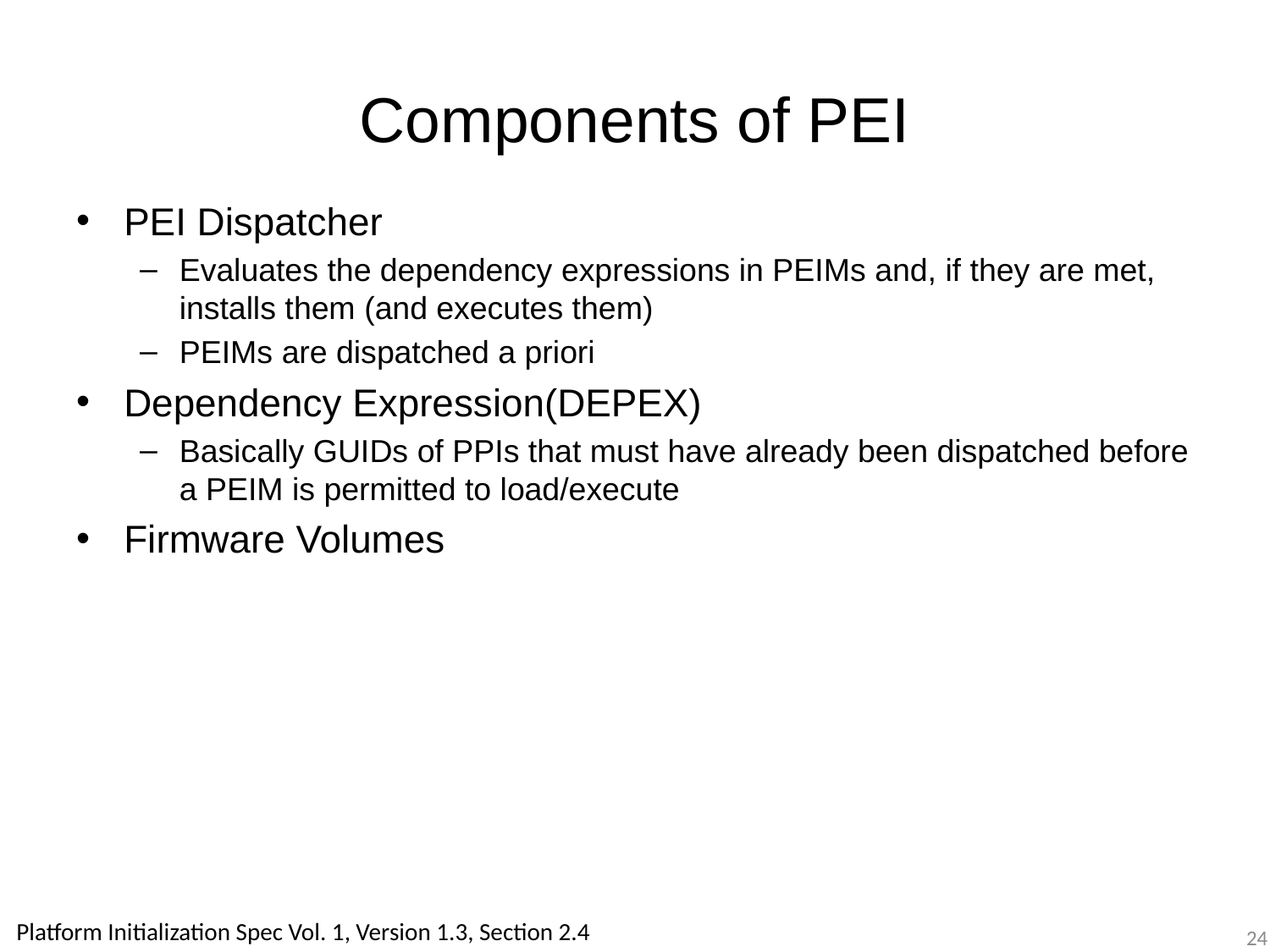

# Components of PEI
PEI Dispatcher
Evaluates the dependency expressions in PEIMs and, if they are met, installs them (and executes them)
PEIMs are dispatched a priori
Dependency Expression(DEPEX)
Basically GUIDs of PPIs that must have already been dispatched before a PEIM is permitted to load/execute
Firmware Volumes
Platform Initialization Spec Vol. 1, Version 1.3, Section 2.4
24